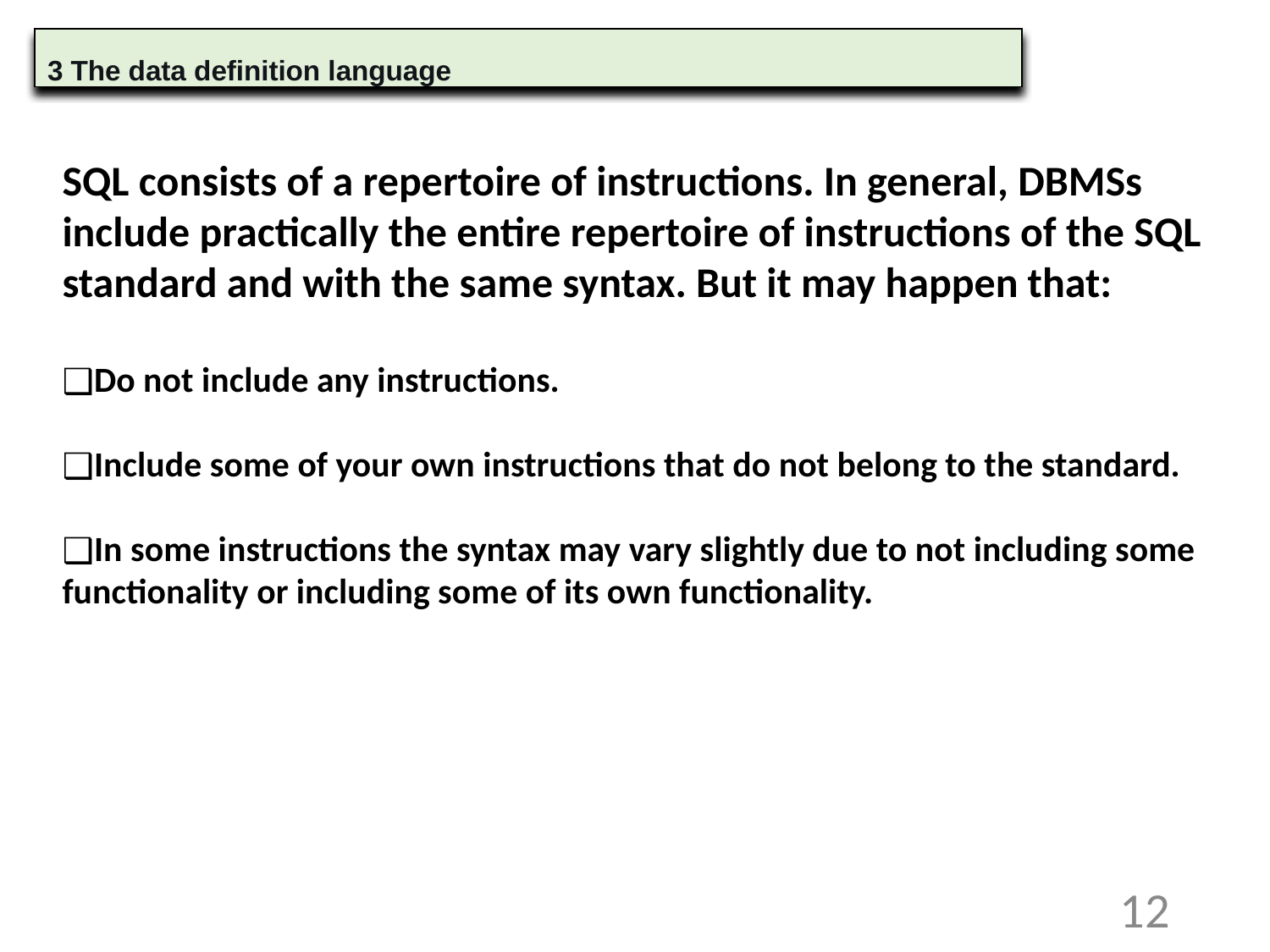

3 The data definition language

SQL consists of a repertoire of instructions. In general, DBMSs include practically the entire repertoire of instructions of the SQL standard and with the same syntax. But it may happen that:

Do not include any instructions.

Include some of your own instructions that do not belong to the standard.

In some instructions the syntax may vary slightly due to not including some functionality or including some of its own functionality.

12